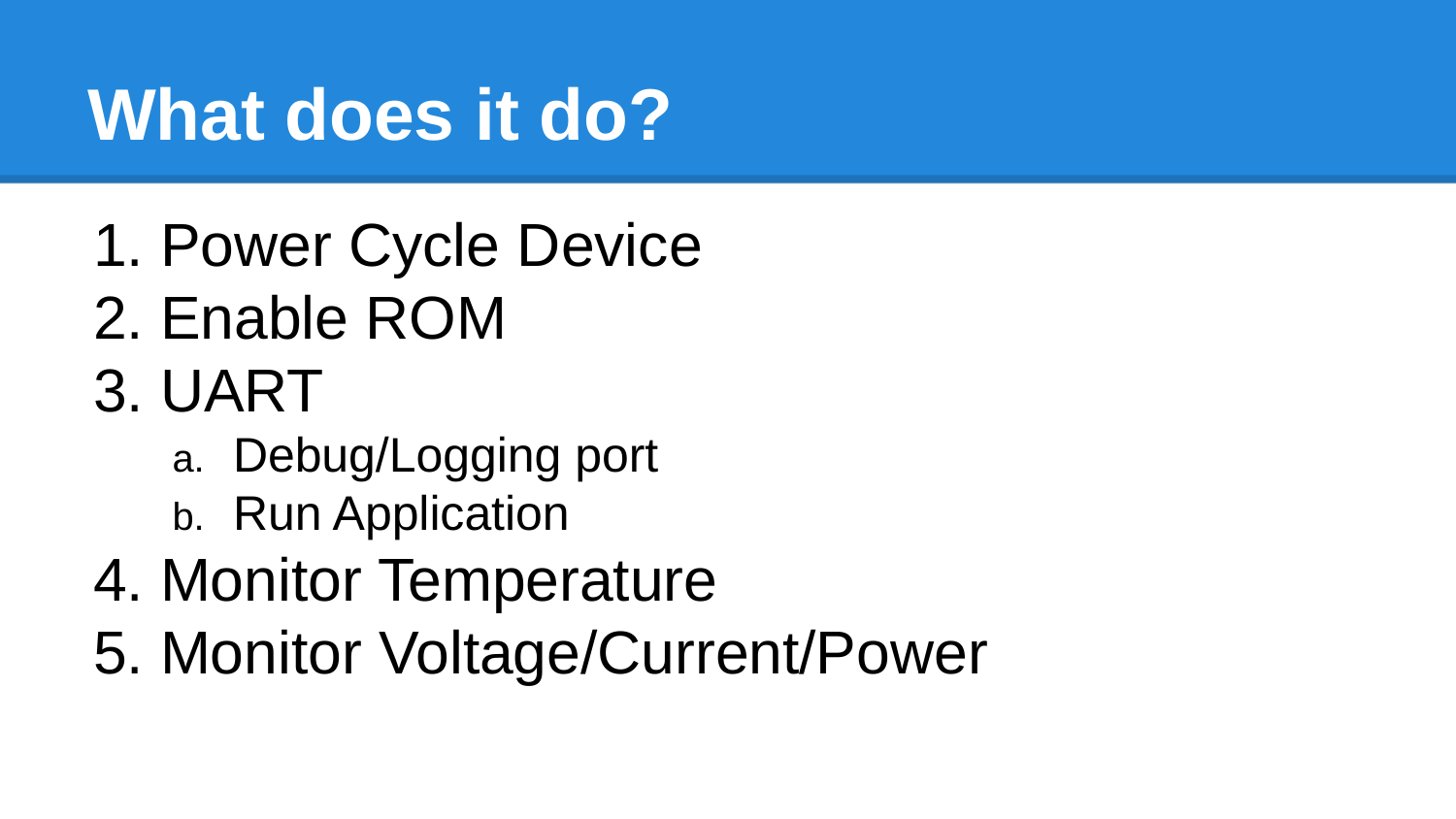

# What does it do?
Power Cycle Device
Enable ROM
UART
Debug/Logging port
Run Application
Monitor Temperature
Monitor Voltage/Current/Power